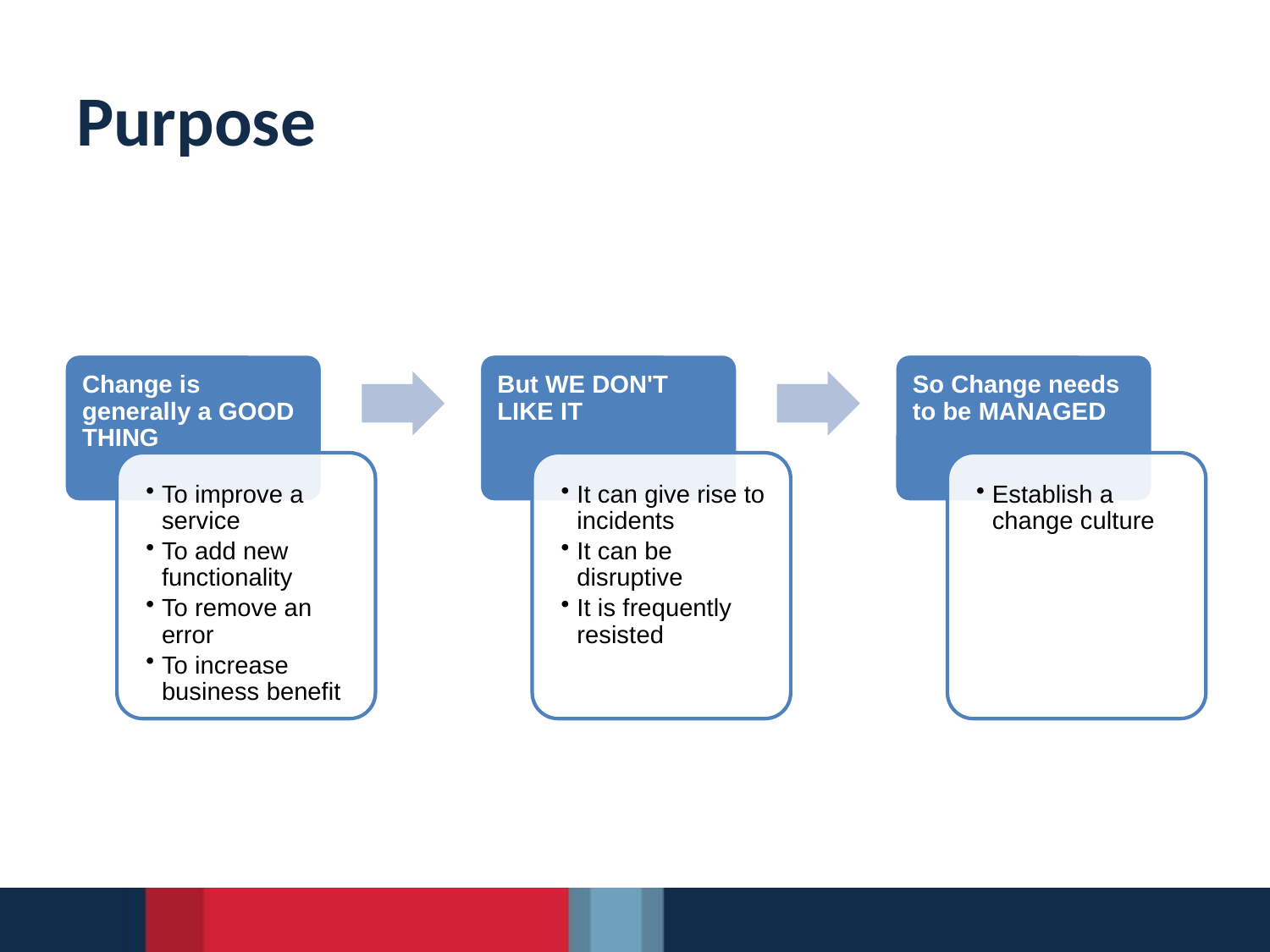

# Purpose
Change is generally a GOOD THING
To improve a service
To add new functionality
To remove an error
To increase business benefit

But WE DON'T LIKE IT
It can give rise to incidents
It can be disruptive
It is frequently resisted

So Change needs to be MANAGED
Establish a change culture